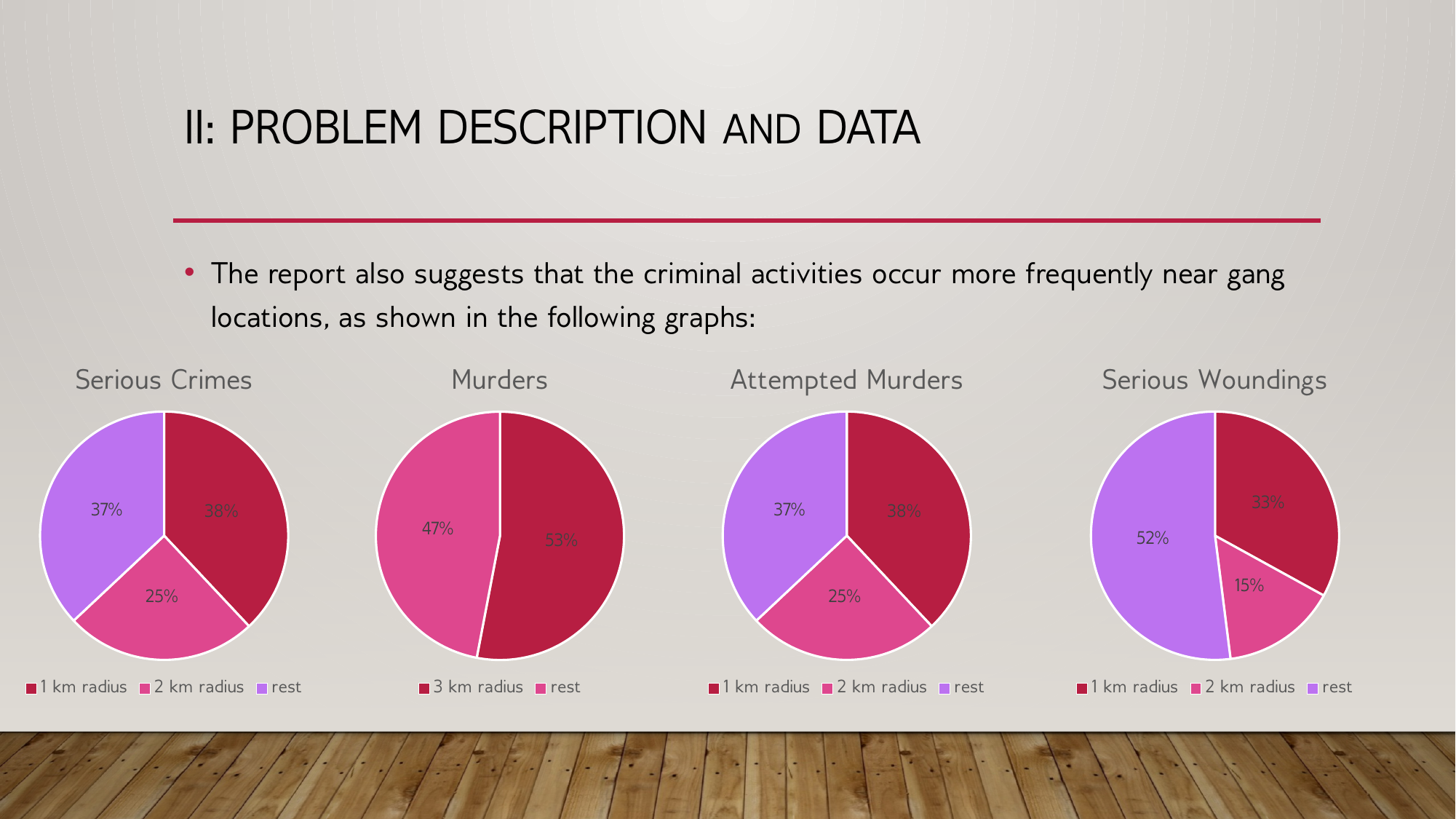

# II: Problem Description and Data
The report also suggests that the criminal activities occur more frequently near gang locations, as shown in the following graphs:

### Chart: Attempted Murders

| Category | Sales |
|---|---|
| 1 km radius | 3.8 |
| 2 km radius | 2.5 |
| rest | 3.7 |

### Chart: Serious Woundings

| Category | Sales |
|---|---|
| 1 km radius | 3.3 |
| 2 km radius | 1.5 |
| rest | 5.2 |

### Chart: Serious Crimes

| Category | Sales |
|---|---|
| 1 km radius | 3.8 |
| 2 km radius | 2.5 |
| rest | 3.7 |

### Chart: Murders

| Category | Sales |
|---|---|
| 3 km radius | 5.3 |
| rest | 4.7 |